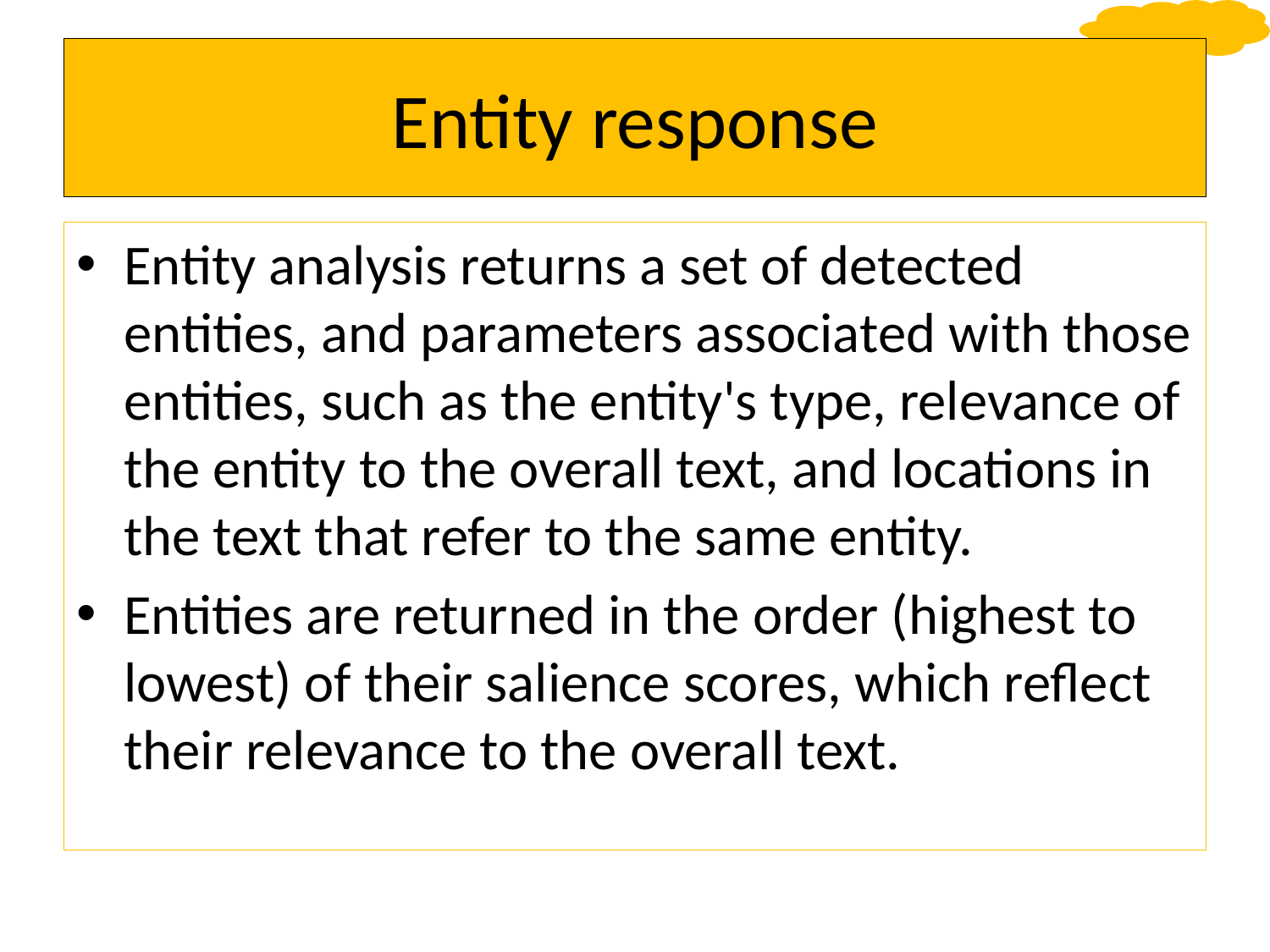

# Entity response
Entity analysis returns a set of detected entities, and parameters associated with those entities, such as the entity's type, relevance of the entity to the overall text, and locations in the text that refer to the same entity.
Entities are returned in the order (highest to lowest) of their salience scores, which reflect their relevance to the overall text.